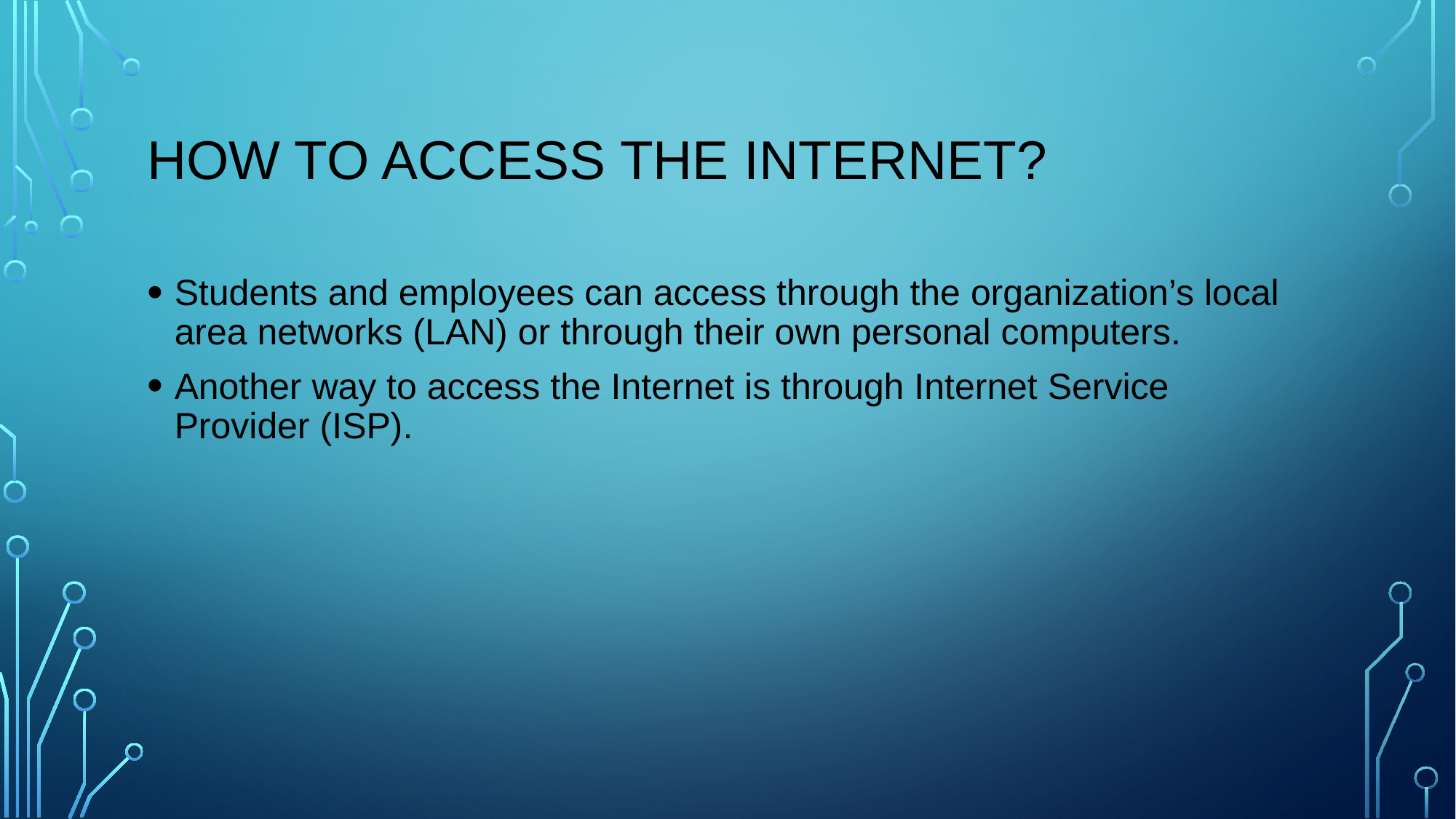

# How to access the Internet?
Students and employees can access through the organization’s local area networks (LAN) or through their own personal computers.
Another way to access the Internet is through Internet Service Provider (ISP).